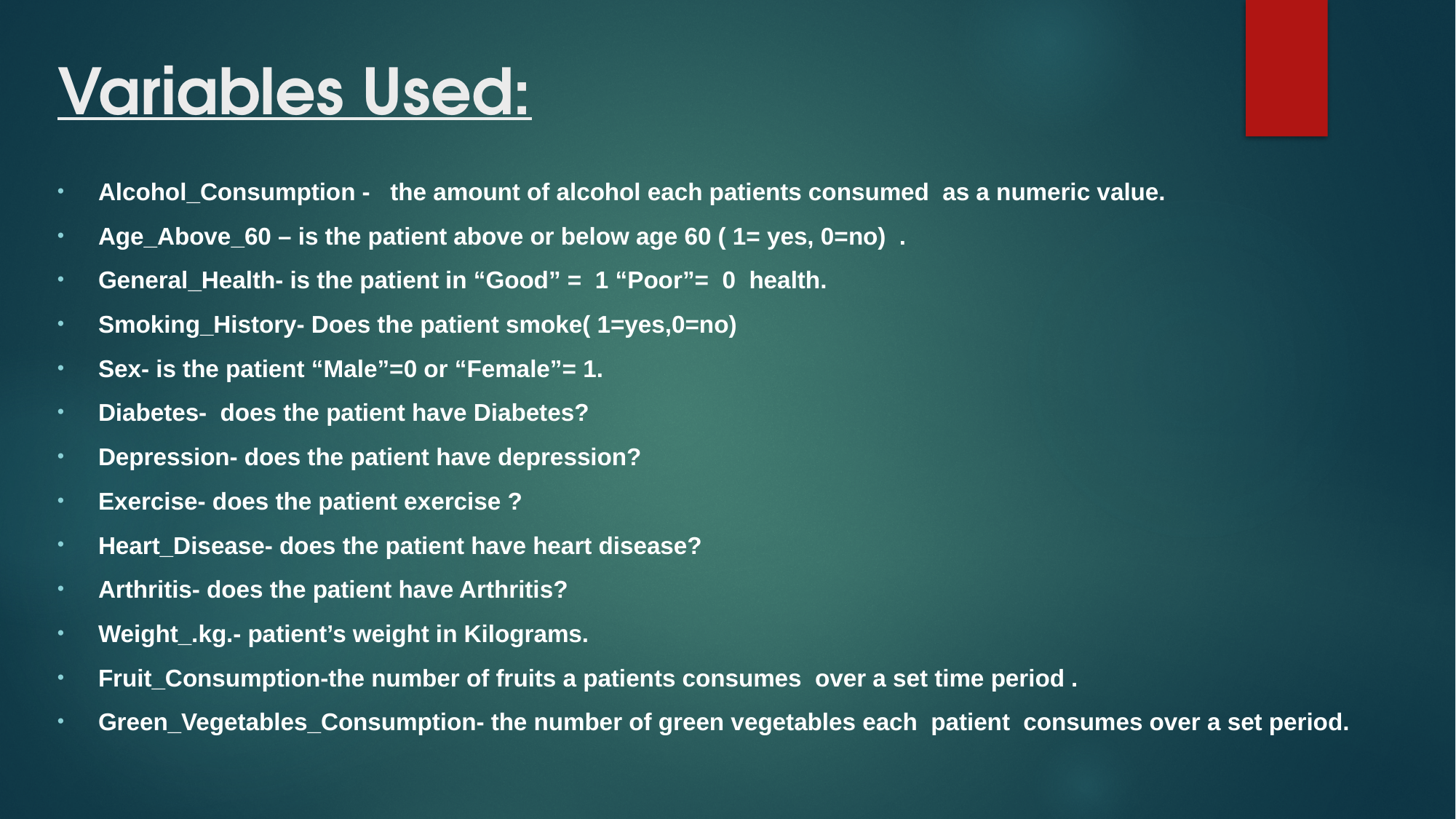

# Variables Used:
Alcohol_Consumption -   the amount of alcohol each patients consumed  as a numeric value.
Age_Above_60 – is the patient above or below age 60 ( 1= yes, 0=no)  .
General_Health- is the patient in “Good” =  1 “Poor”=  0  health.
Smoking_History- Does the patient smoke( 1=yes,0=no)
Sex- is the patient “Male”=0 or “Female”= 1.
Diabetes-  does the patient have Diabetes?
Depression- does the patient have depression?
Exercise- does the patient exercise ?
Heart_Disease- does the patient have heart disease?
Arthritis- does the patient have Arthritis?
Weight_.kg.- patient’s weight in Kilograms.
Fruit_Consumption-the number of fruits a patients consumes  over a set time period .
Green_Vegetables_Consumption- the number of green vegetables each  patient  consumes over a set period.